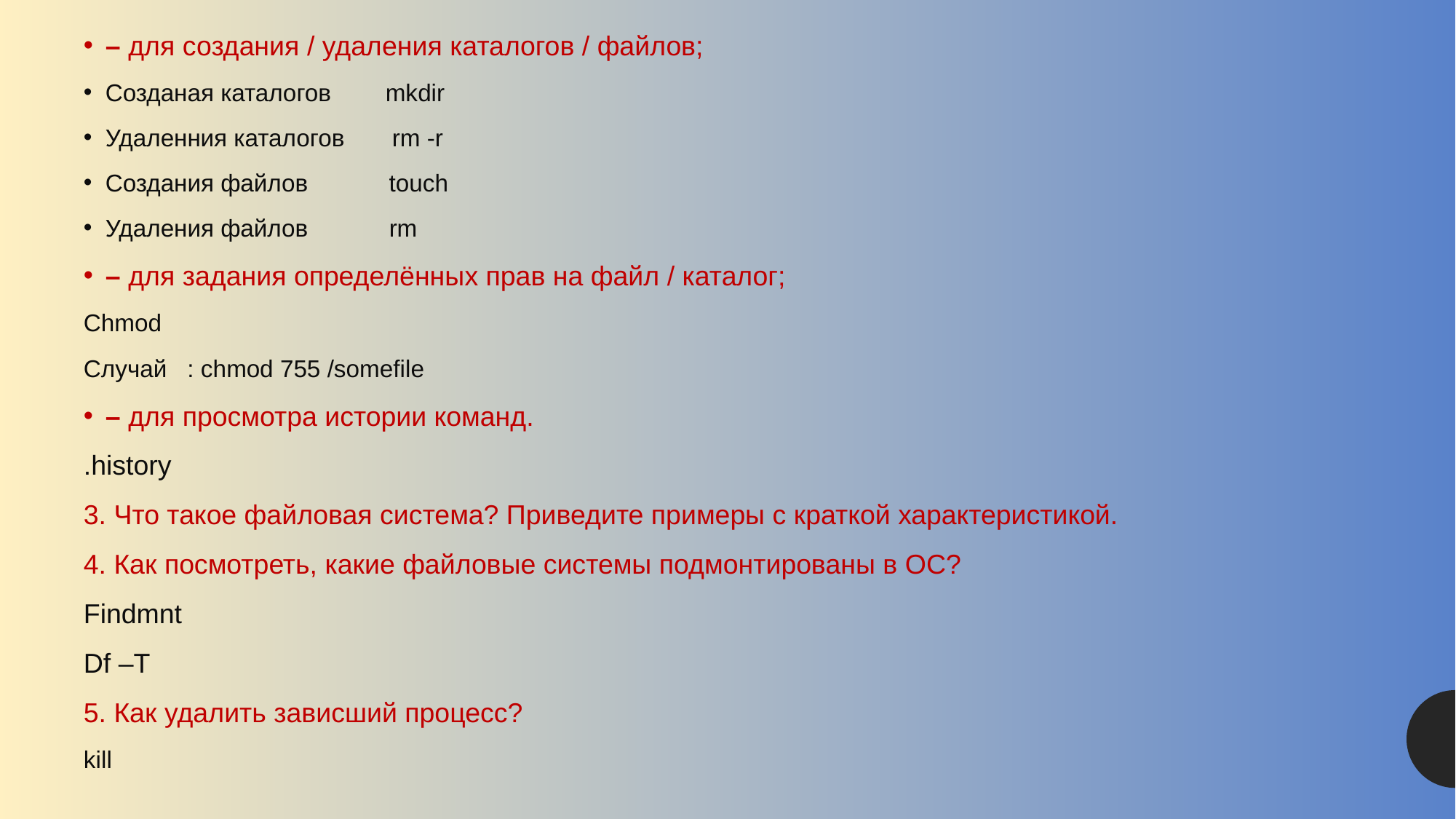

– для создания / удаления каталогов / файлов;
Созданая каталогов        mkdir
Удаленния каталогов       rm -r
Создания файлов            touch
Удаления файлов            rm
– для задания определённых прав на файл / каталог;
Chmod
Случай   : сhmod 755 /somefile
– для просмотра истории команд.
.history
3. Что такое файловая система? Приведите примеры с краткой характеристикой.
4. Как посмотреть, какие файловые системы подмонтированы в ОС?
Findmnt
Df –T
5. Как удалить зависший процесс?
kill